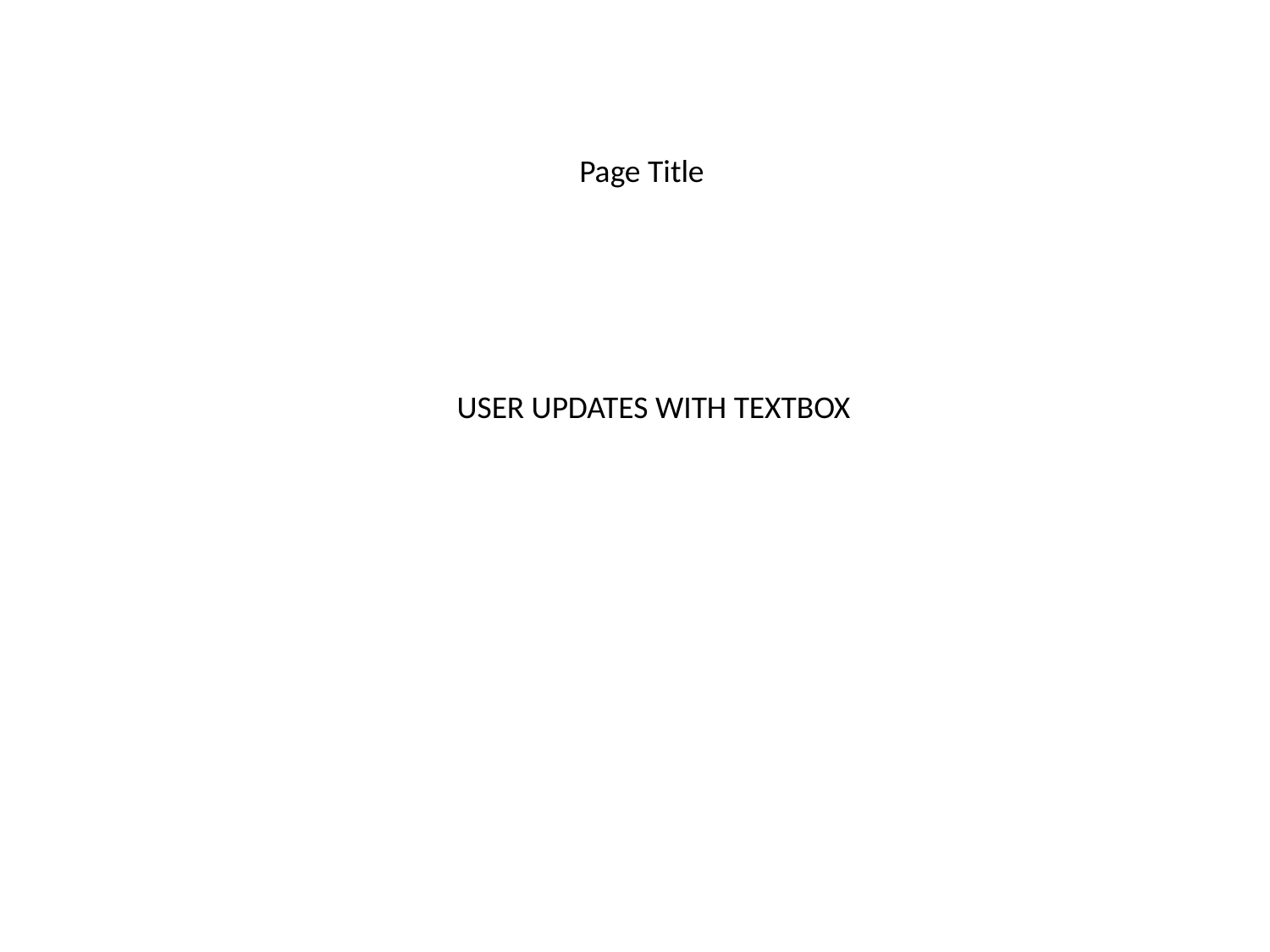

Page Title
#
USER UPDATES WITH TEXTBOX